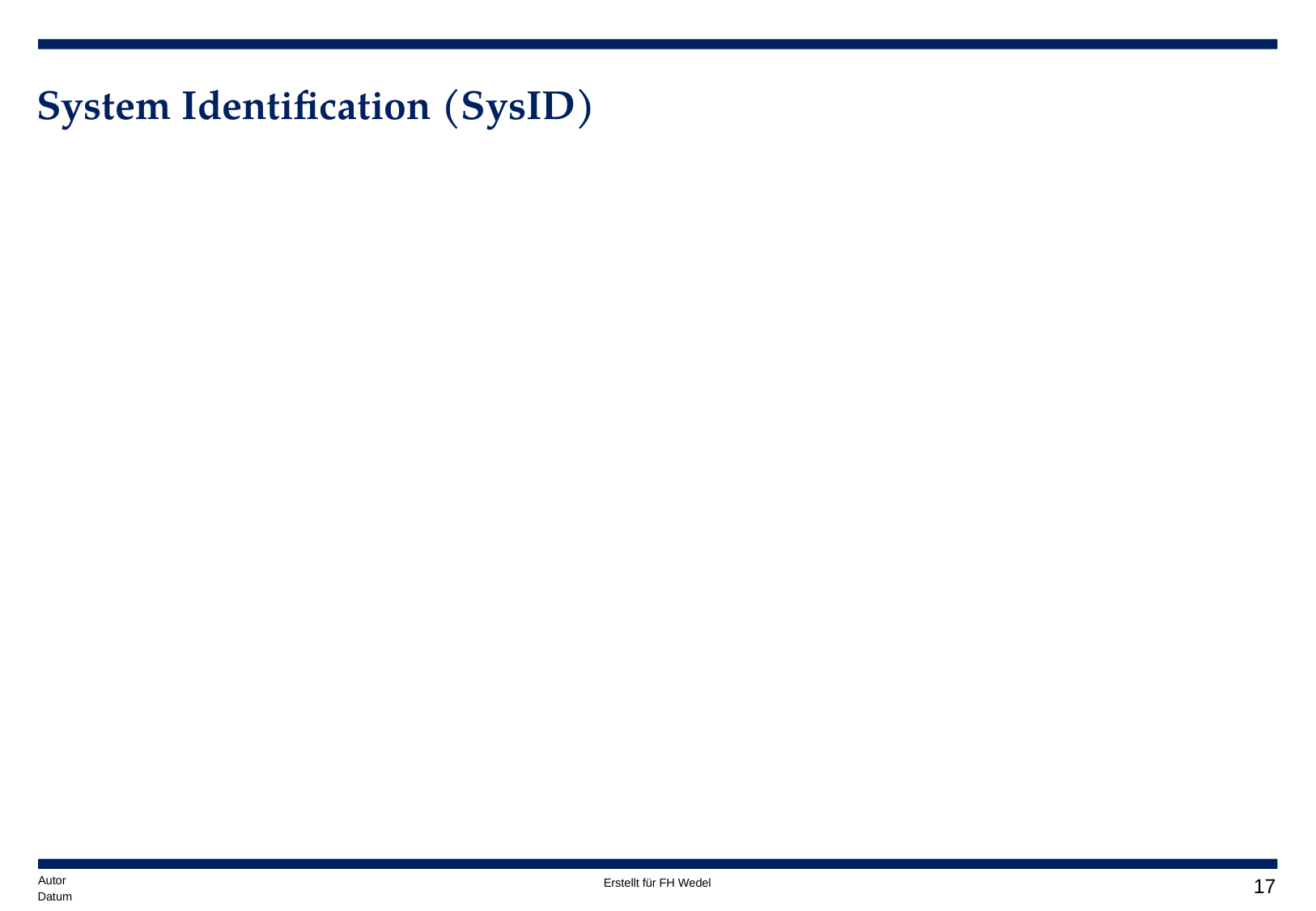

# System Identification (SysID)

Autor
17
Datum